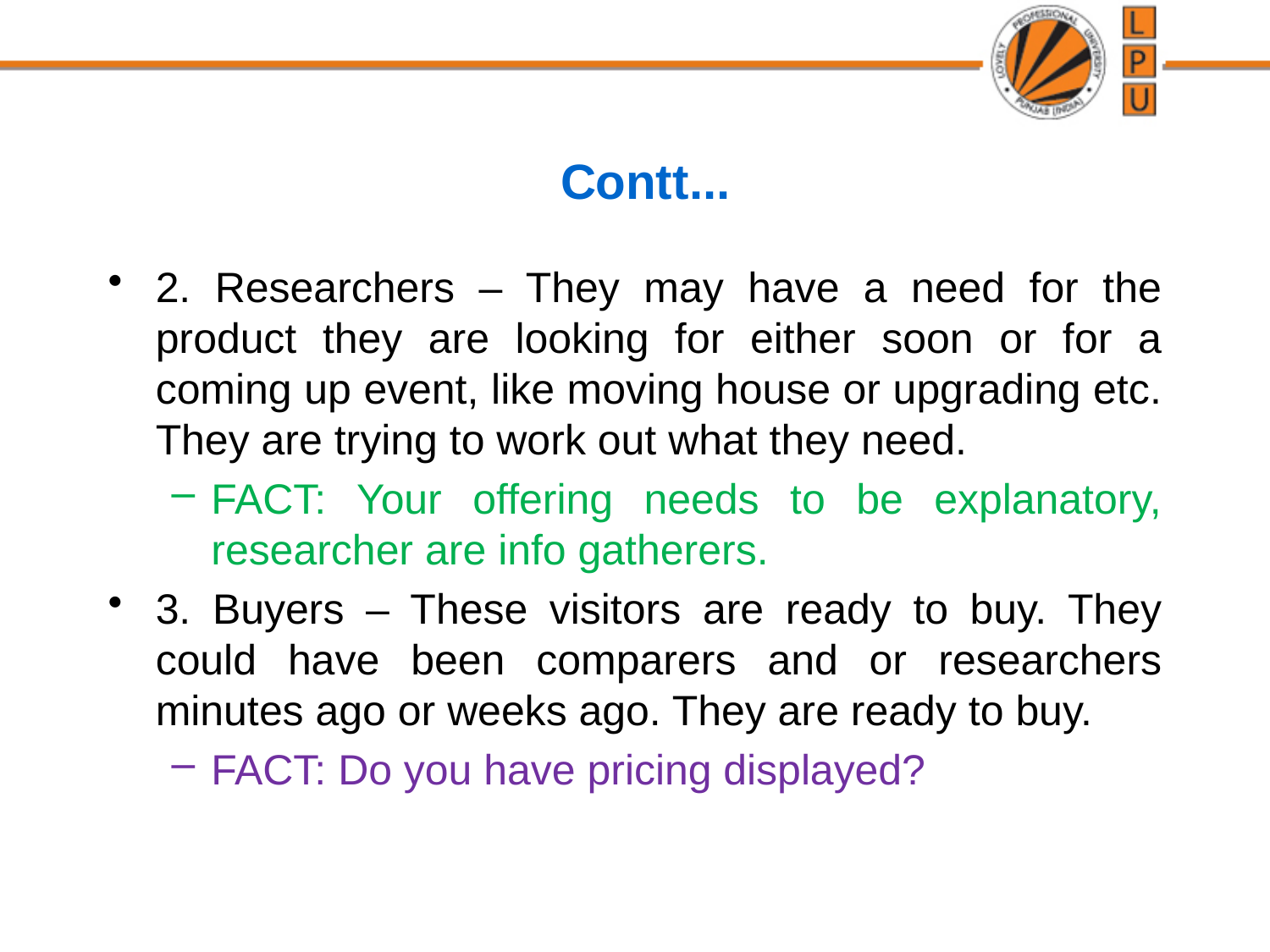

# Contt...
2. Researchers – They may have a need for the product they are looking for either soon or for a coming up event, like moving house or upgrading etc. They are trying to work out what they need.
FACT: Your offering needs to be explanatory, researcher are info gatherers.
3. Buyers – These visitors are ready to buy. They could have been comparers and or researchers minutes ago or weeks ago. They are ready to buy.
FACT: Do you have pricing displayed?